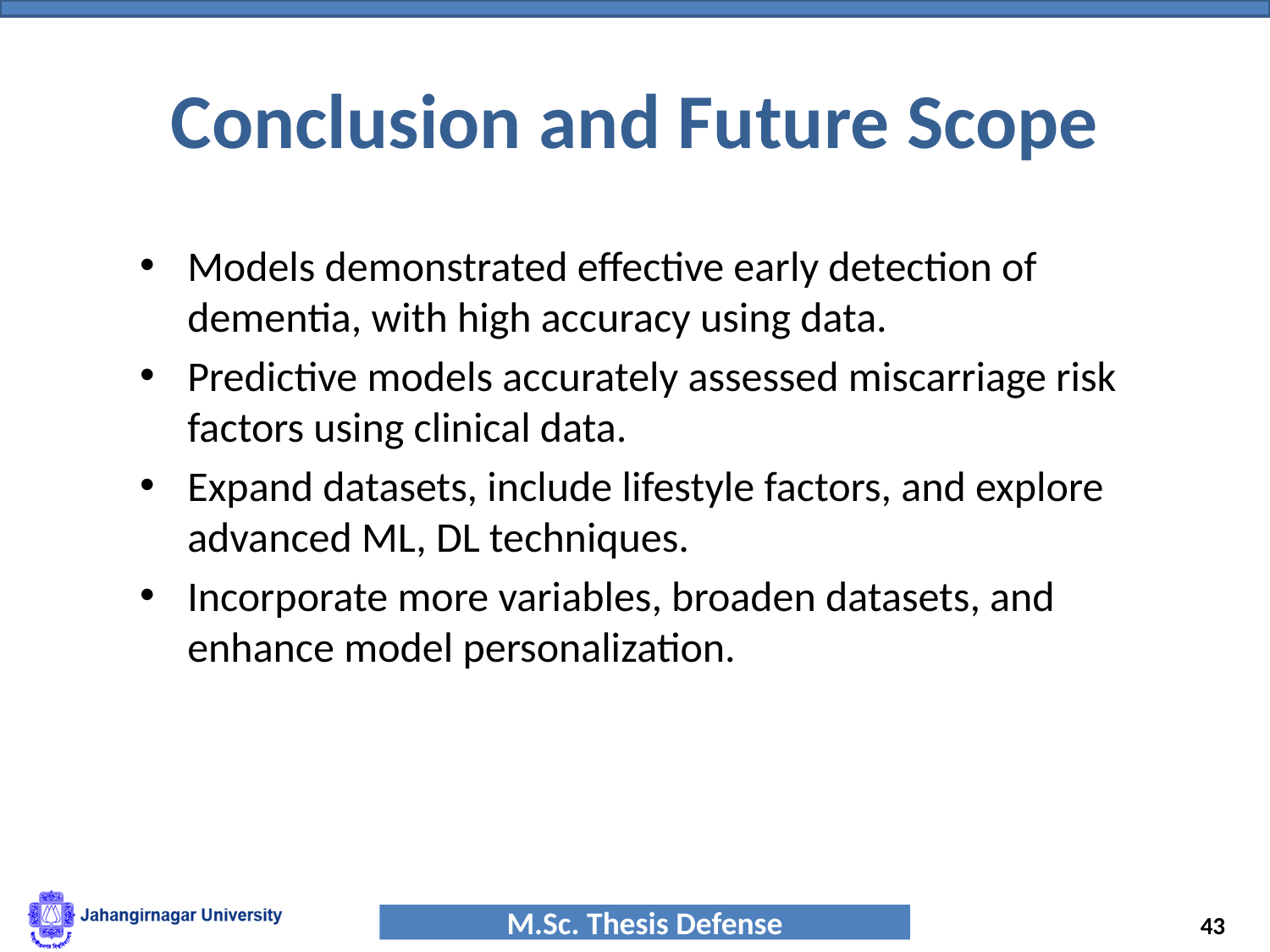

# Conclusion and Future Scope
Models demonstrated effective early detection of dementia, with high accuracy using data.
Predictive models accurately assessed miscarriage risk factors using clinical data.
Expand datasets, include lifestyle factors, and explore advanced ML, DL techniques.
Incorporate more variables, broaden datasets, and enhance model personalization.

43